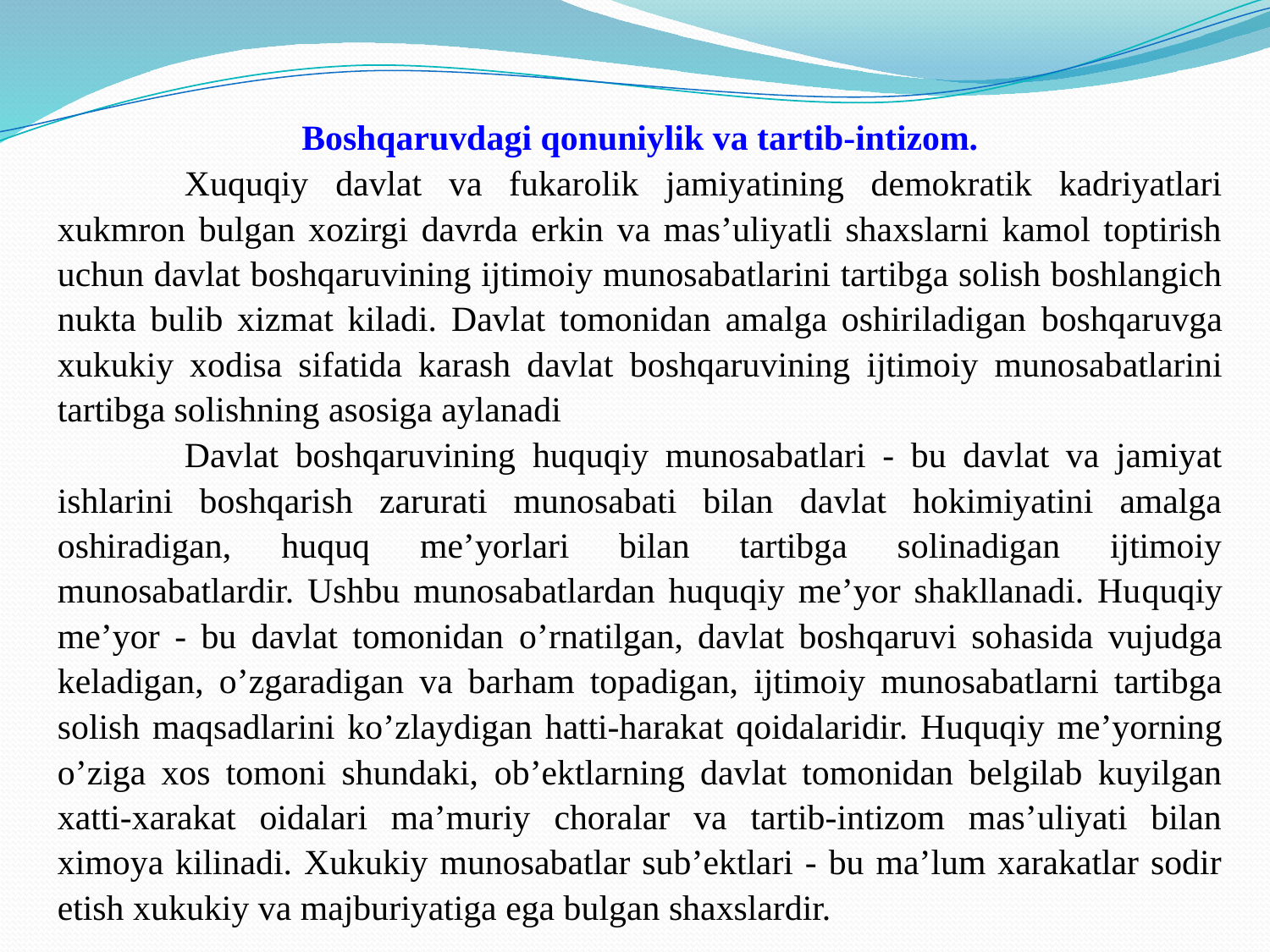

Boshqaruvdagi qonuniylik va tartib-intizom.
	Xuquqiy davlat va fukarolik jamiyatining demokratik kadriyatlari xukmron bulgan xozirgi davrda erkin va mas’uliyatli shaxslarni kamol toptirish uchun davlat boshqaruvining ijtimoiy munosabatlarini tartibga solish boshlangich nukta bulib xizmat kiladi. Davlat tomonidan amalga oshiriladigan boshqaruvga xukukiy xodisa sifatida karash davlat boshqaruvining ijtimoiy munosabatlarini tartibga solishning asosiga aylanadi
	Davlat boshqaruvining huquqiy munosabatlari - bu davlat va jamiyat ishlarini boshqarish zarurati munosabati bilan davlat hokimiyatini amalga oshiradigan, huquq me’yorlari bilan tartibga solinadigan ijtimoiy munosabatlardir. Ushbu munosabatlardan huquqiy me’yor shakllanadi. Huquqiy me’yor - bu davlat tomonidan o’rnatilgan, davlat boshqaruvi sohasida vujudga keladigan, o’zgaradigan va barham topadigan, ijtimoiy munosabatlarni tartibga solish maqsadlarini ko’zlaydigan hatti-harakat qoidalaridir. Huquqiy me’yorning o’ziga xos tomoni shundaki, ob’ektlarning davlat tomonidan belgilab kuyilgan xatti-xarakat oidalari ma’muriy choralar va tartib-intizom mas’uliyati bilan ximoya kilinadi. Xukukiy munosabatlar sub’ektlari - bu ma’lum xarakatlar sodir etish xukukiy va majburiyatiga ega bulgan shaxslardir.